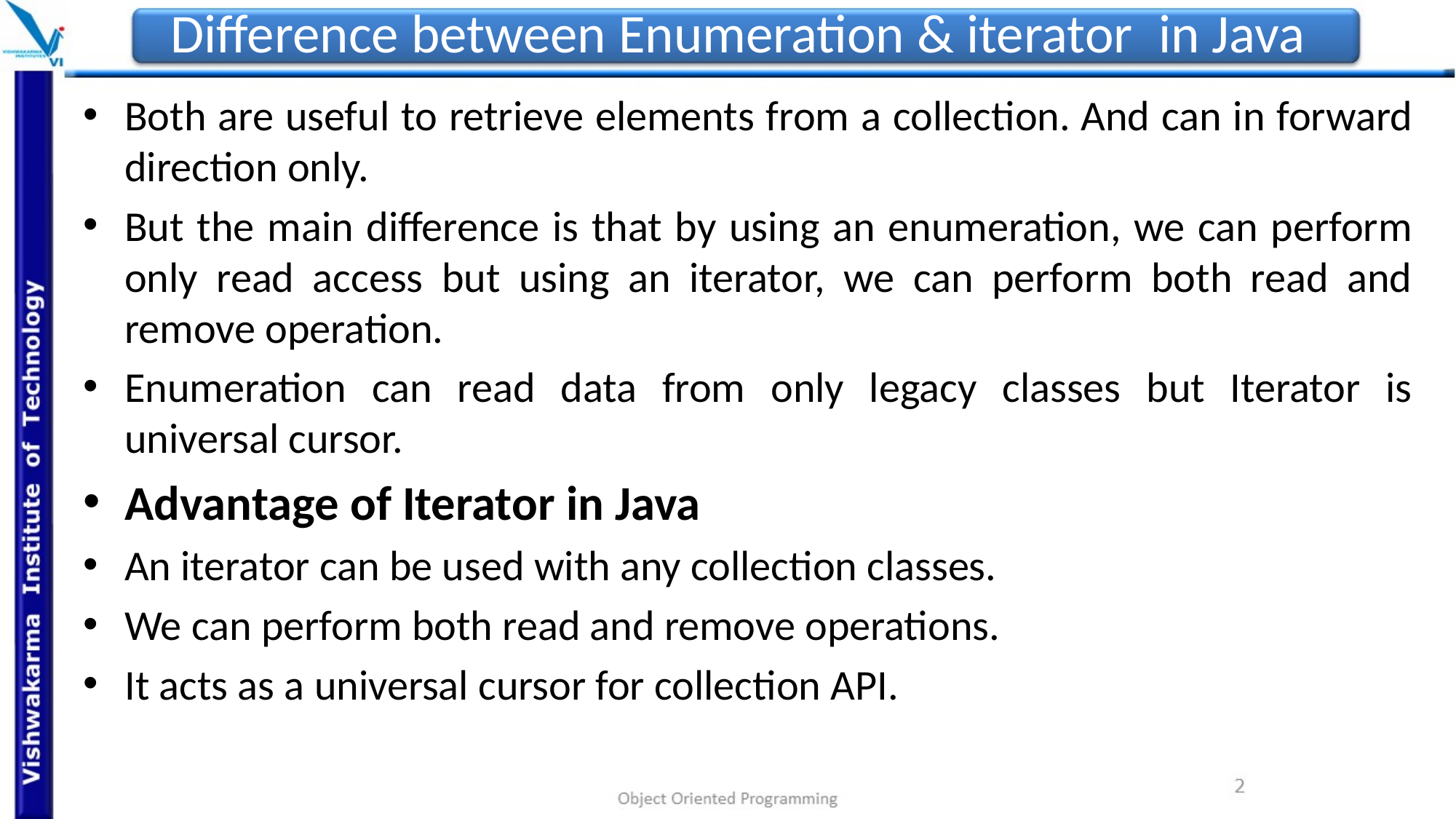

# Difference between Enumeration & iterator  in Java
Both are useful to retrieve elements from a collection. And can in forward direction only.
But the main difference is that by using an enumeration, we can perform only read access but using an iterator, we can perform both read and remove operation.
Enumeration can read data from only legacy classes but Iterator is universal cursor.
Advantage of Iterator in Java
An iterator can be used with any collection classes.
We can perform both read and remove operations.
It acts as a universal cursor for collection API.